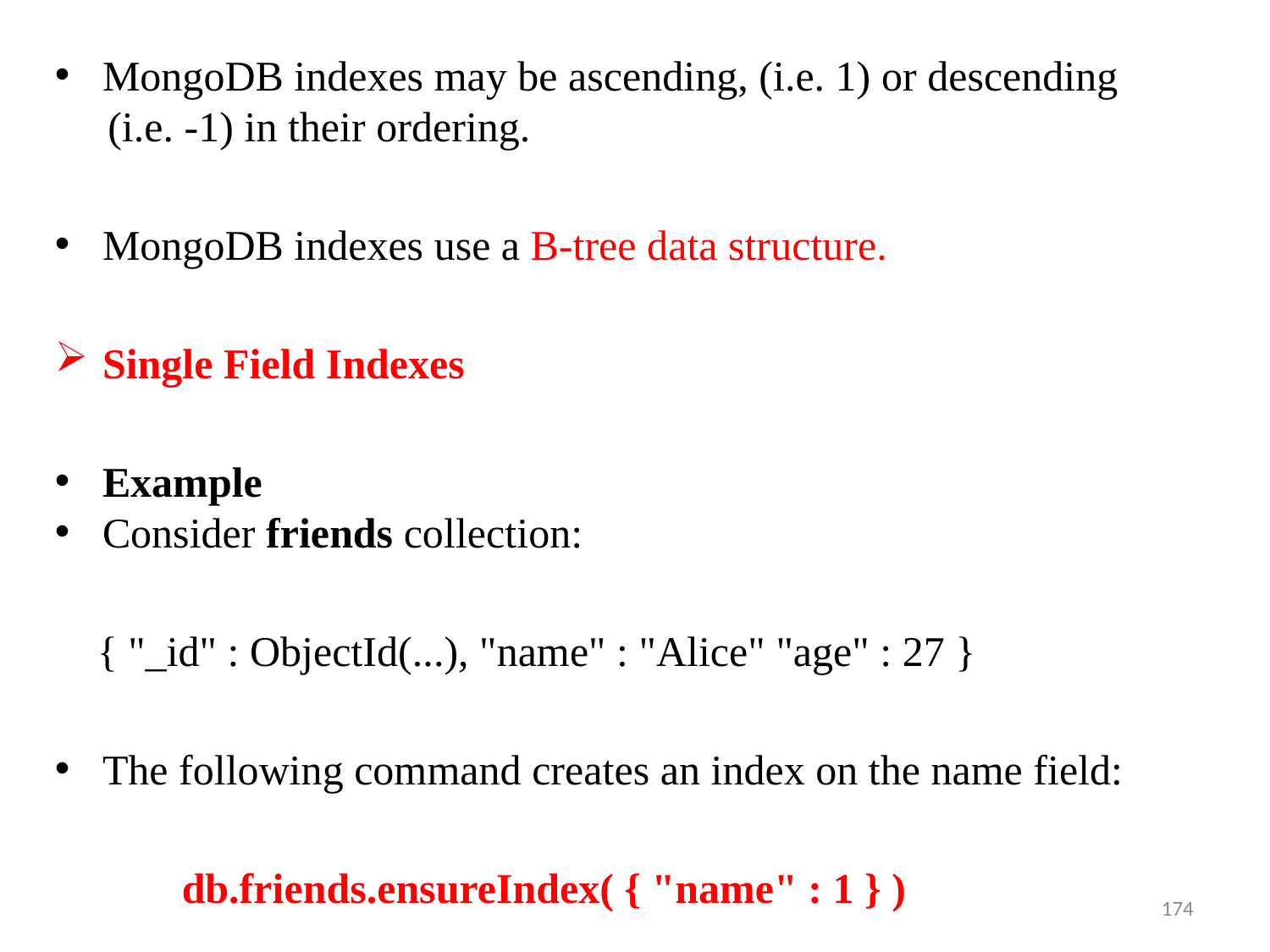

MongoDB indexes may be ascending, (i.e. 1) or descending
     (i.e. -1) in their ordering.

MongoDB indexes use a B-tree data structure.

Single Field Indexes

Example
Consider friends collection:

    { "_id" : ObjectId(...), "name" : "Alice" "age" : 27 }

The following command creates an index on the name field:

            db.friends.ensureIndex( { "name" : 1 } )

174